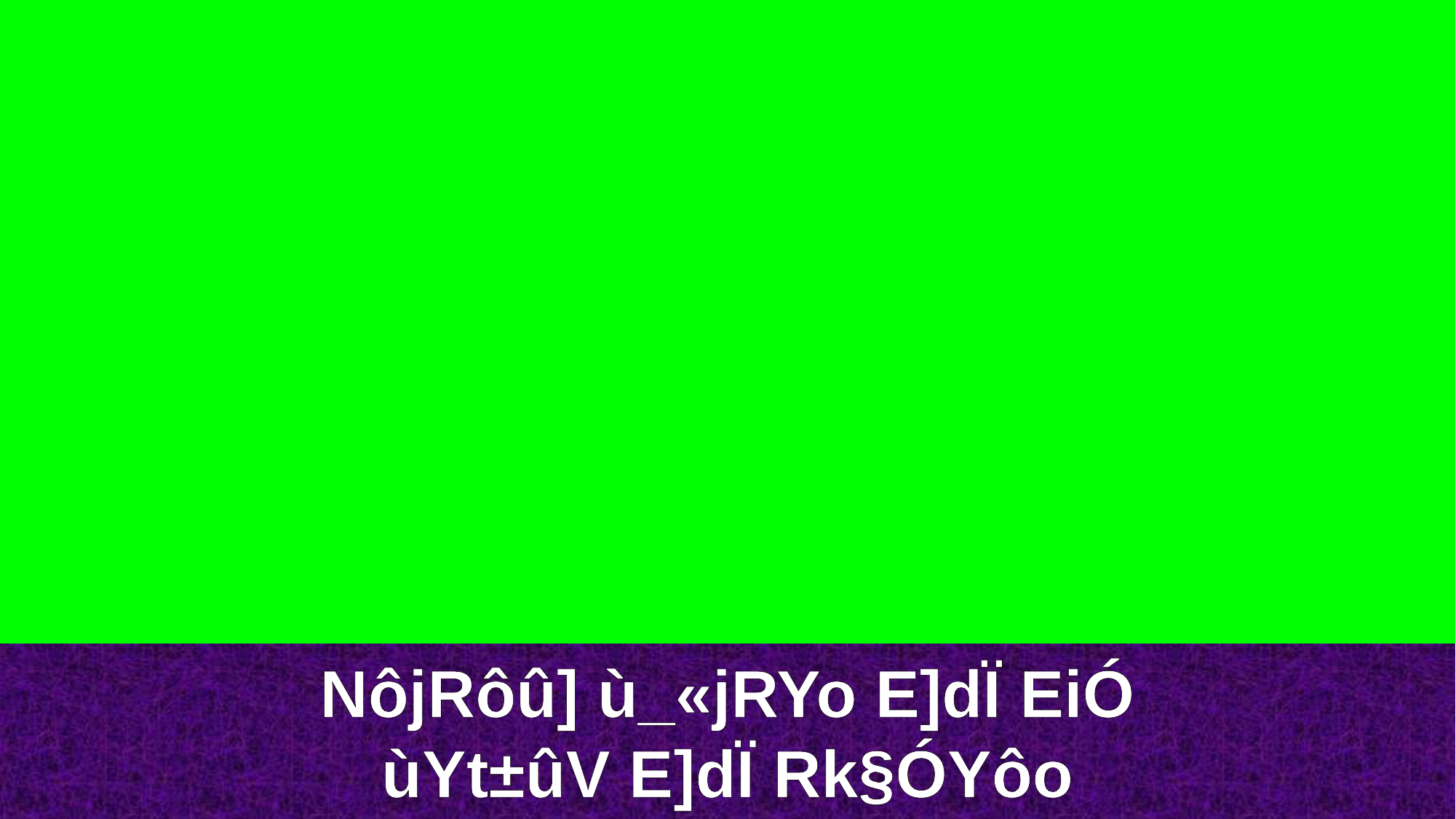

NôjRôû] ù_«jRYo E]dÏ EiÓ
ùYt±ûV E]dÏ Rk§ÓYôo